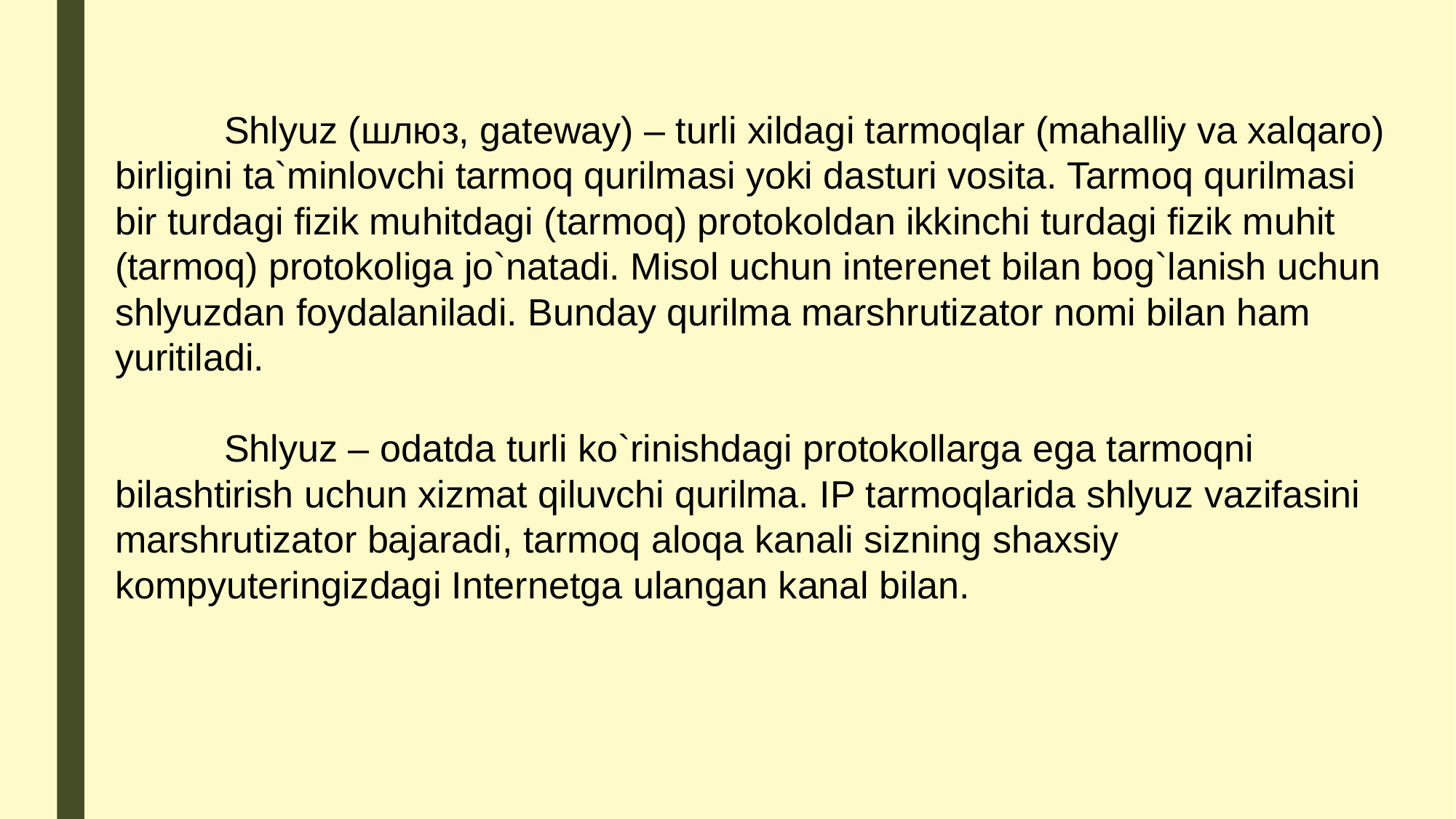

Shlyuz (шлюз, gateway) – turli xildagi tarmoqlar (mahalliy va xalqaro) birligini ta`minlovchi tarmoq qurilmasi yoki dasturi vosita. Tarmoq qurilmasi bir turdagi fizik muhitdagi (tarmoq) protokoldan ikkinchi turdagi fizik muhit (tarmoq) protokoliga jo`natadi. Misol uchun interenet bilan bog`lanish uchun shlyuzdan foydalaniladi. Bunday qurilma marshrutizator nomi bilan ham yuritiladi.
	Shlyuz – odatda turli ko`rinishdagi protokollarga ega tarmoqni bilashtirish uchun xizmat qiluvchi qurilma. IP tarmoqlarida shlyuz vazifasini marshrutizator bajaradi, tarmoq aloqa kanali sizning shaxsiy kompyuteringizdagi Internetga ulangan kanal bilan.